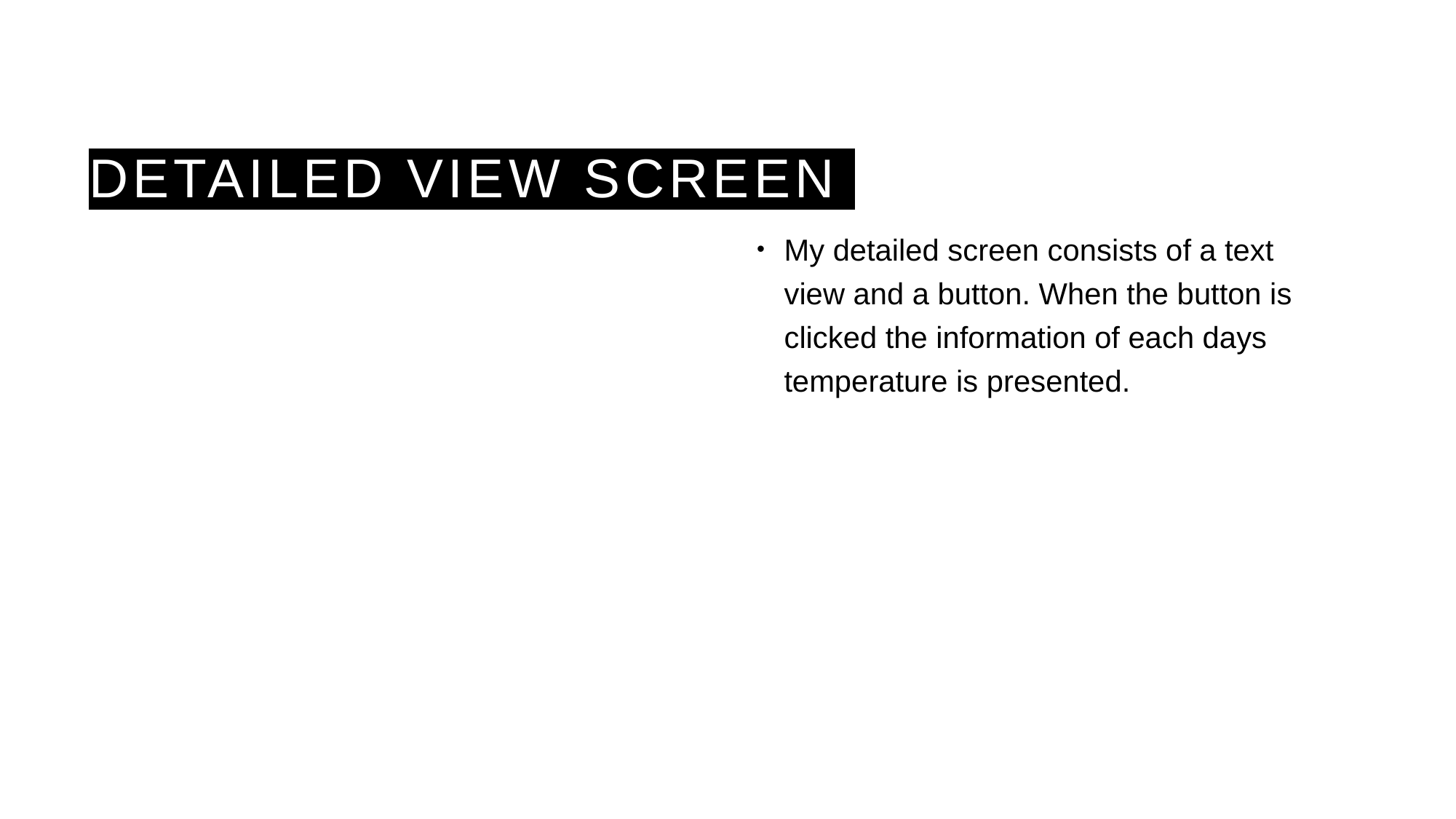

# Detailed view screen

My detailed screen consists of a text view and a button. When the button is clicked the information of each days temperature is presented.